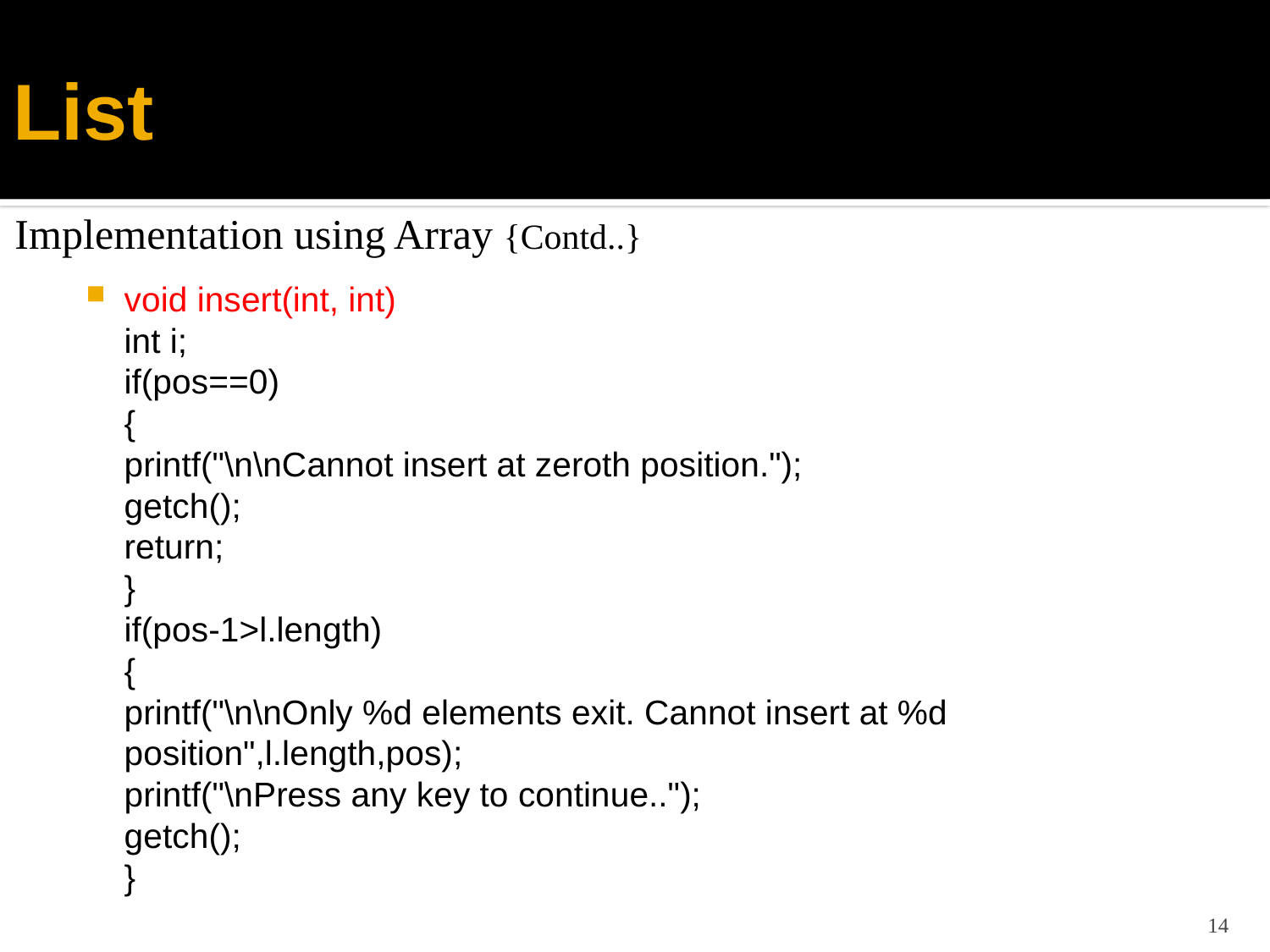

# List
Implementation using Array {Contd..}
void insert(int, int)
	int i;
	if(pos==0)
	{
		printf("\n\nCannot insert at zeroth position.");
		getch();
		return;
	}
	if(pos-1>l.length)
	{
		printf("\n\nOnly %d elements exit. Cannot insert at %d position",l.length,pos);
		printf("\nPress any key to continue..");
		getch();
	}

14